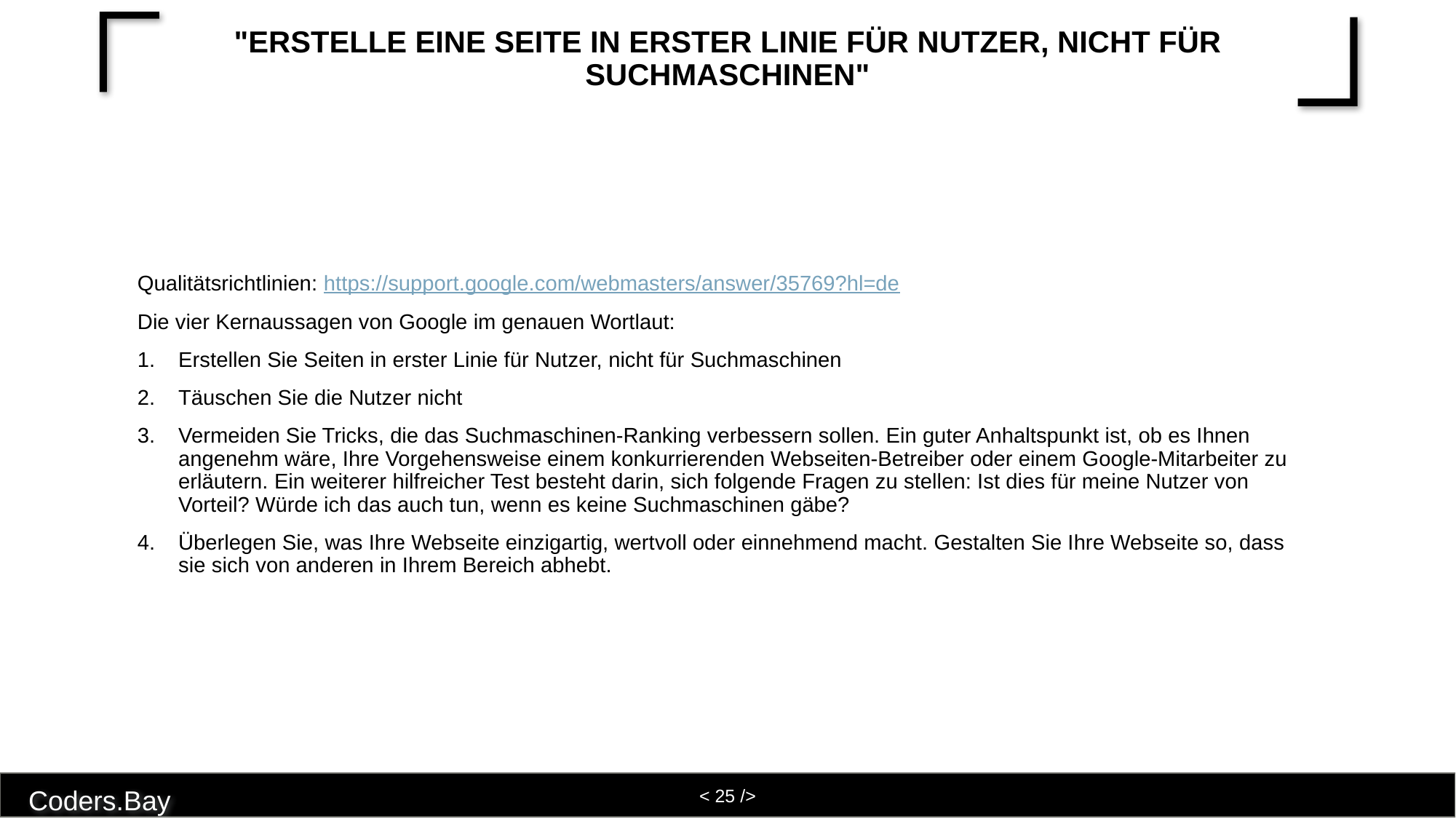

# "Erstelle eine Seite in erster Linie für Nutzer, nicht für Suchmaschinen"
Qualitätsrichtlinien: https://support.google.com/webmasters/answer/35769?hl=de
Die vier Kernaussagen von Google im genauen Wortlaut:
Erstellen Sie Seiten in erster Linie für Nutzer, nicht für Suchmaschinen
Täuschen Sie die Nutzer nicht
Vermeiden Sie Tricks, die das Suchmaschinen-Ranking verbessern sollen. Ein guter Anhaltspunkt ist, ob es Ihnen angenehm wäre, Ihre Vorgehensweise einem konkurrierenden Webseiten-Betreiber oder einem Google-Mitarbeiter zu erläutern. Ein weiterer hilfreicher Test besteht darin, sich folgende Fragen zu stellen: Ist dies für meine Nutzer von Vorteil? Würde ich das auch tun, wenn es keine Suchmaschinen gäbe?
Überlegen Sie, was Ihre Webseite einzigartig, wertvoll oder einnehmend macht. Gestalten Sie Ihre Webseite so, dass sie sich von anderen in Ihrem Bereich abhebt.